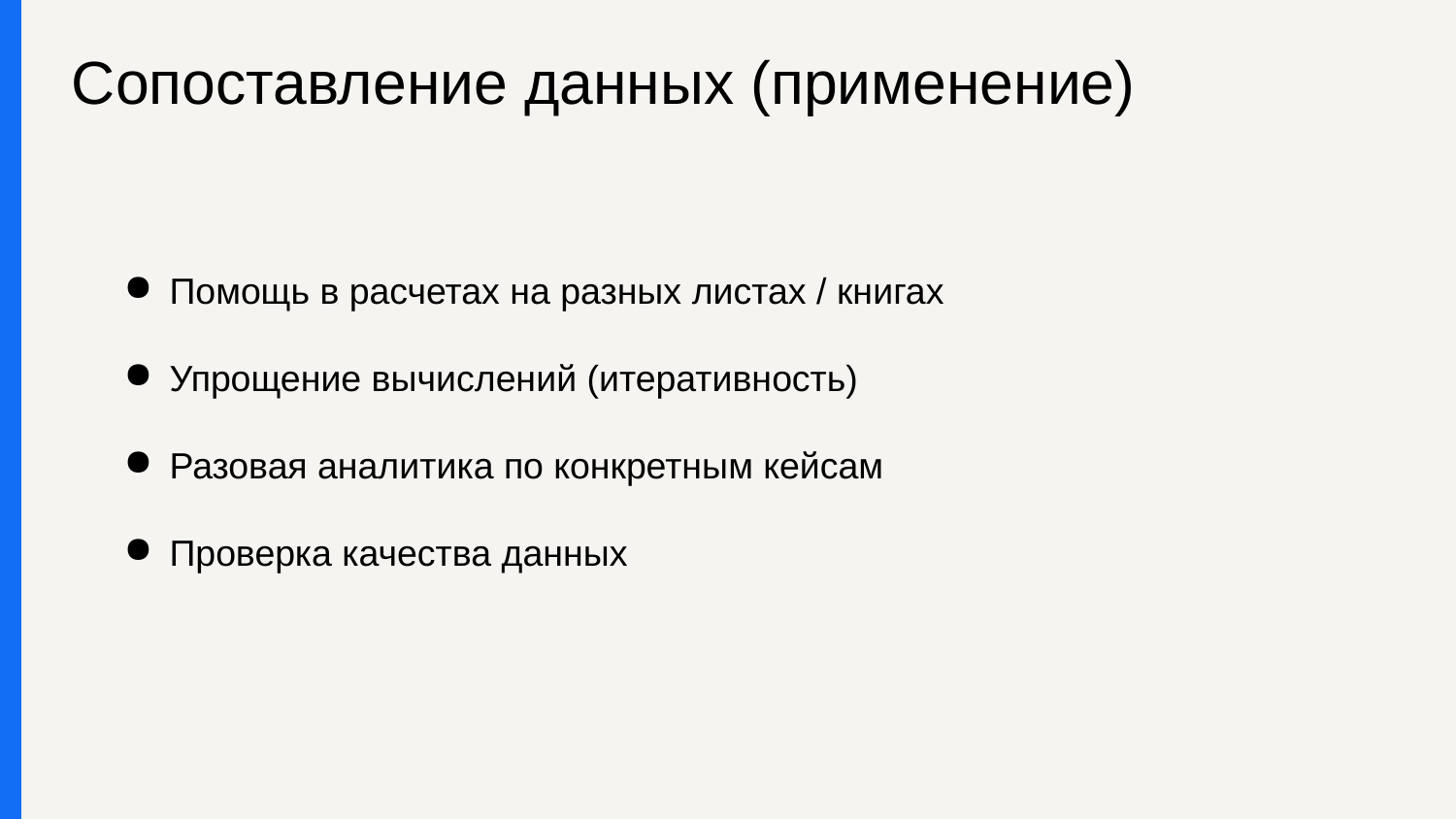

# Сопоставление данных (применение)
Помощь в расчетах на разных листах / книгах
Упрощение вычислений (итеративность)
Разовая аналитика по конкретным кейсам
Проверка качества данных